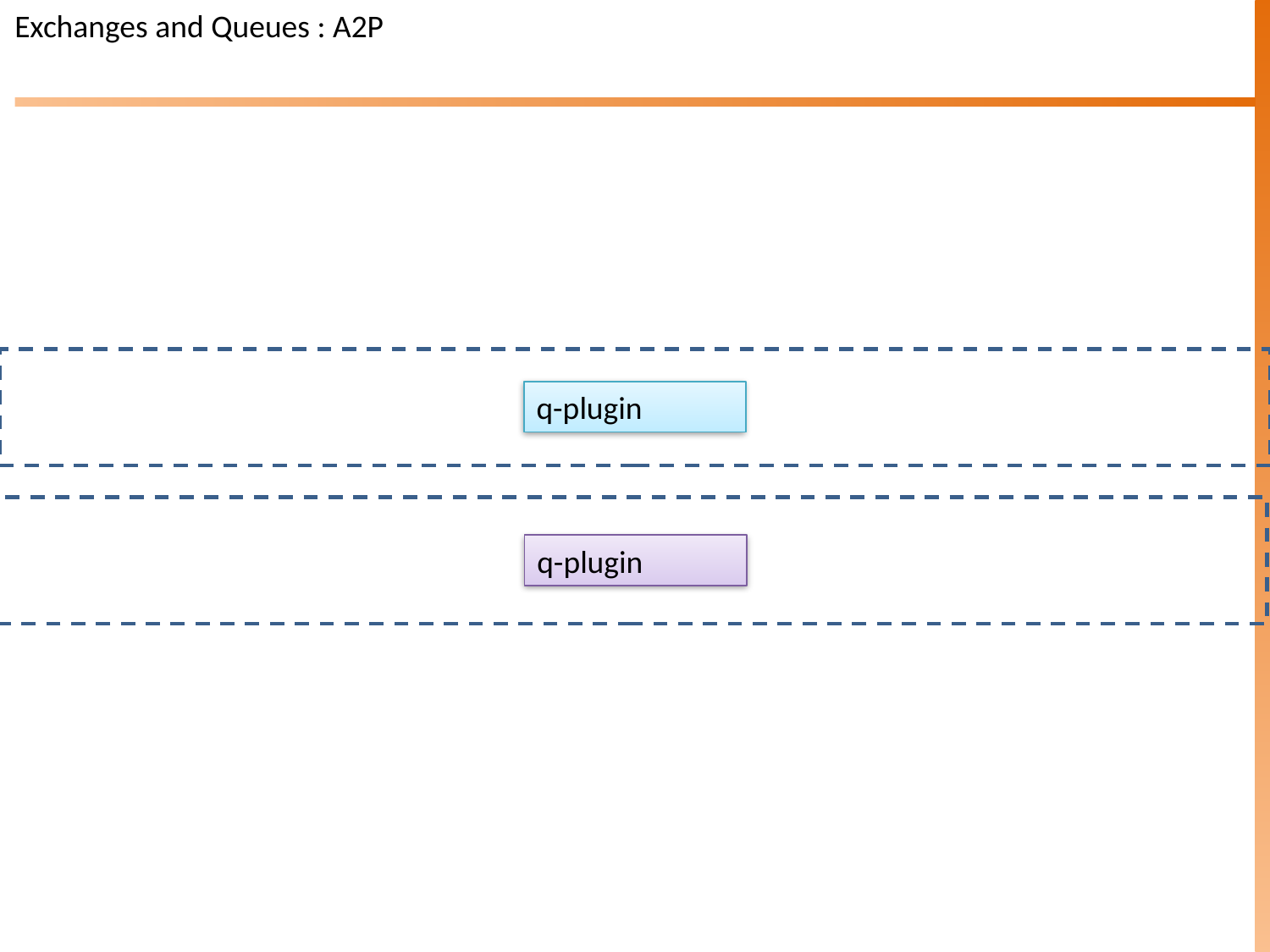

Exchanges and Queues : A2P

q-plugin

q-plugin